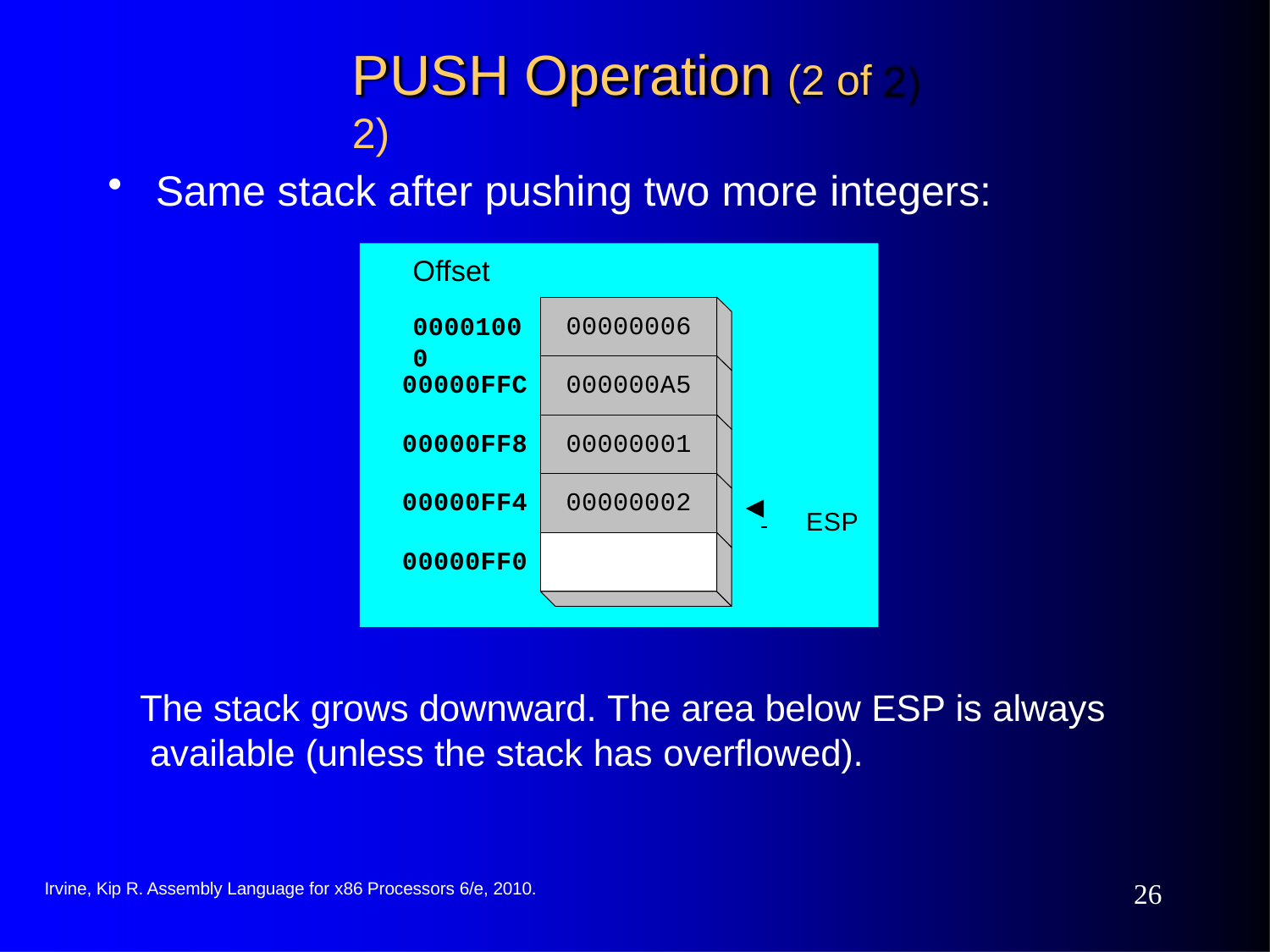

# PUSH Operation (2 of 2)

Same stack after pushing two more integers:

Offset
00001000

00000006

00000FFC
000000A5

00000FF8
00000001

00000FF4
00000002
 	ESP

00000FF0

The stack grows downward. The area below ESP is always  available (unless the stack has overflowed).
26
Irvine, Kip R. Assembly Language for x86 Processors 6/e, 2010.